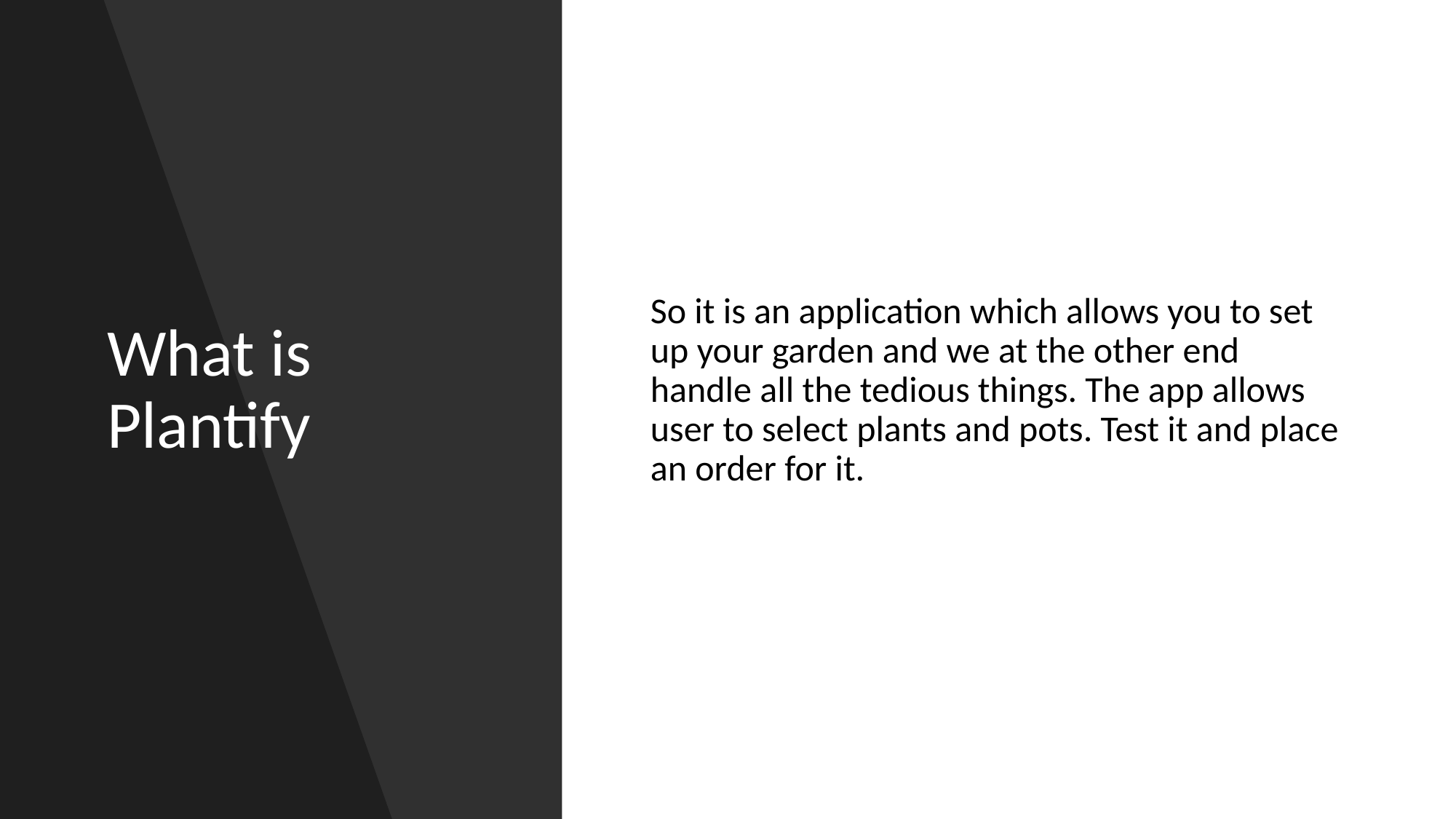

# What is Plantify
So it is an application which allows you to set up your garden and we at the other end handle all the tedious things. The app allows user to select plants and pots. Test it and place an order for it.